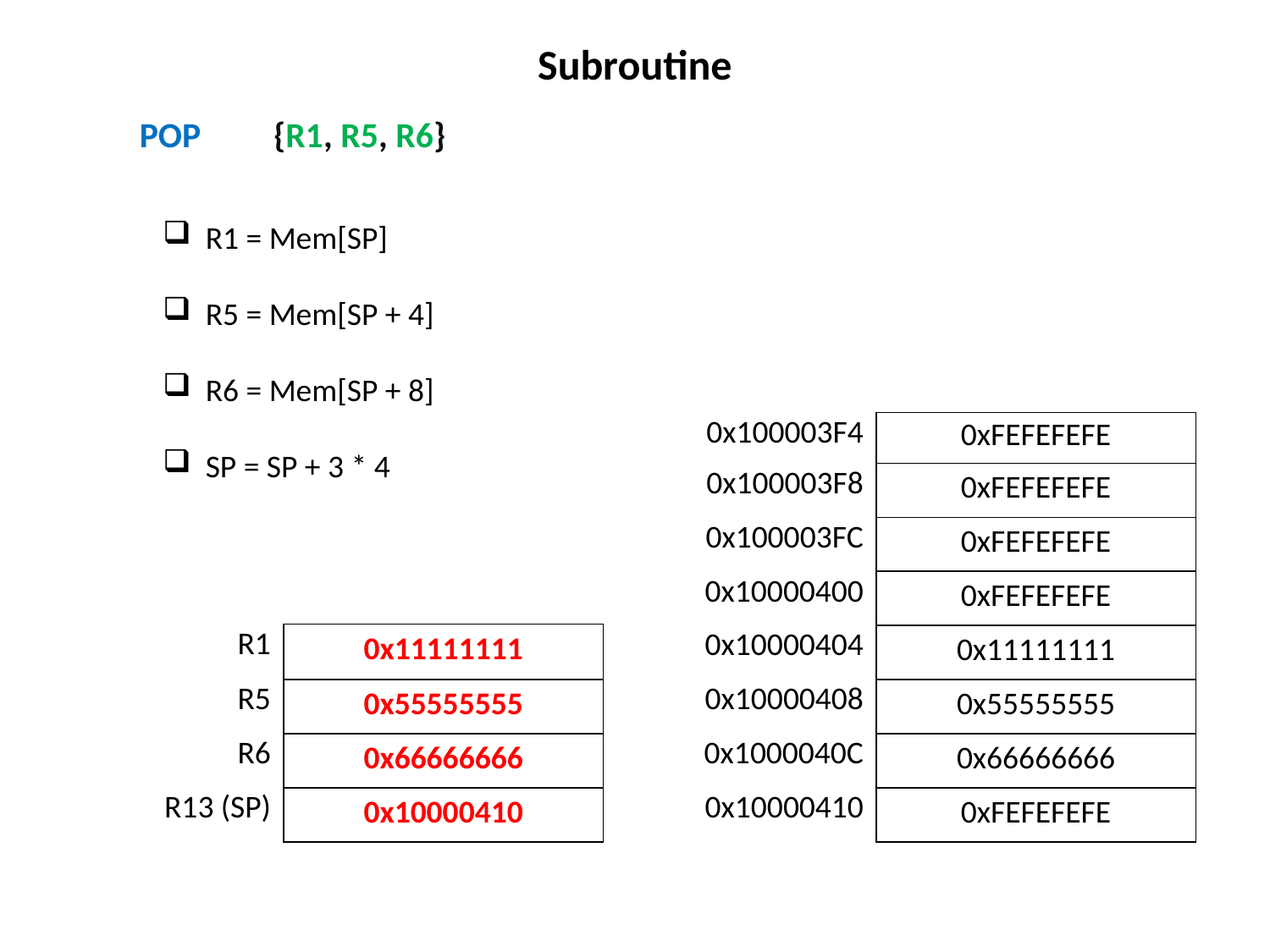

Subroutine
POP         {R1, R5, R6}
  R1 = Mem[SP]

  R5 = Mem[SP + 4]

  R6 = Mem[SP + 8]

  SP = SP + 3 * 4
| 0x100003F4 | 0xFEFEFEFE |
| --- | --- |
| 0x100003F8 | 0xFEFEFEFE |
| 0x100003FC | 0xFEFEFEFE |
| 0x10000400 | 0xFEFEFEFE |
| 0x10000404 | 0x11111111 |
| 0x10000408 | 0x55555555 |
| 0x1000040C | 0x66666666 |
| 0x10000410 | 0xFEFEFEFE |
| R1 | 0x11111111 |
| --- | --- |
| R5 | 0x55555555 |
| R6 | 0x66666666 |
| R13 (SP) | 0x10000410 |